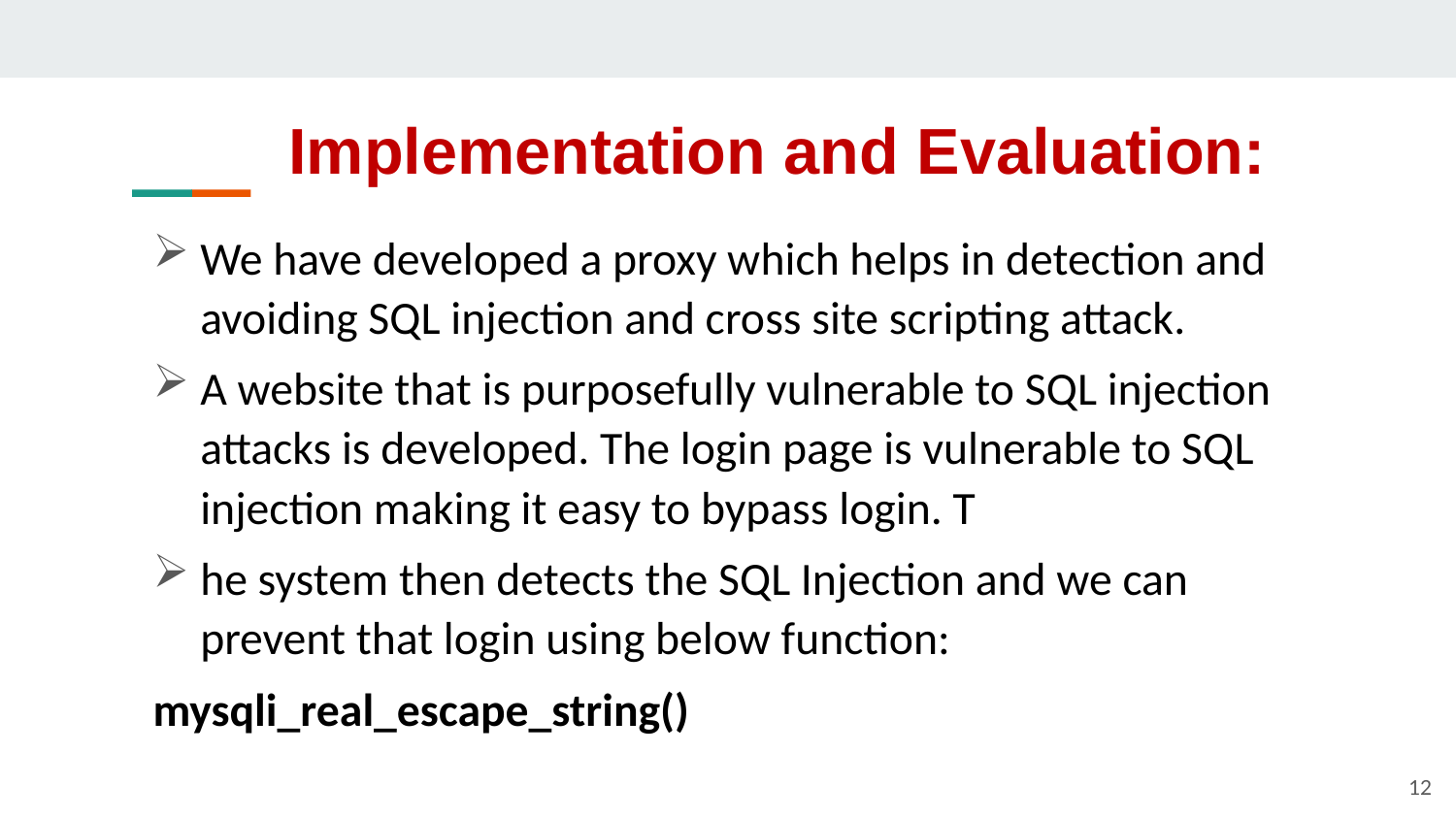

# Implementation and Evaluation:
We have developed a proxy which helps in detection and avoiding SQL injection and cross site scripting attack.
A website that is purposefully vulnerable to SQL injection attacks is developed. The login page is vulnerable to SQL injection making it easy to bypass login. T
he system then detects the SQL Injection and we can prevent that login using below function:
	mysqli_real_escape_string()

12